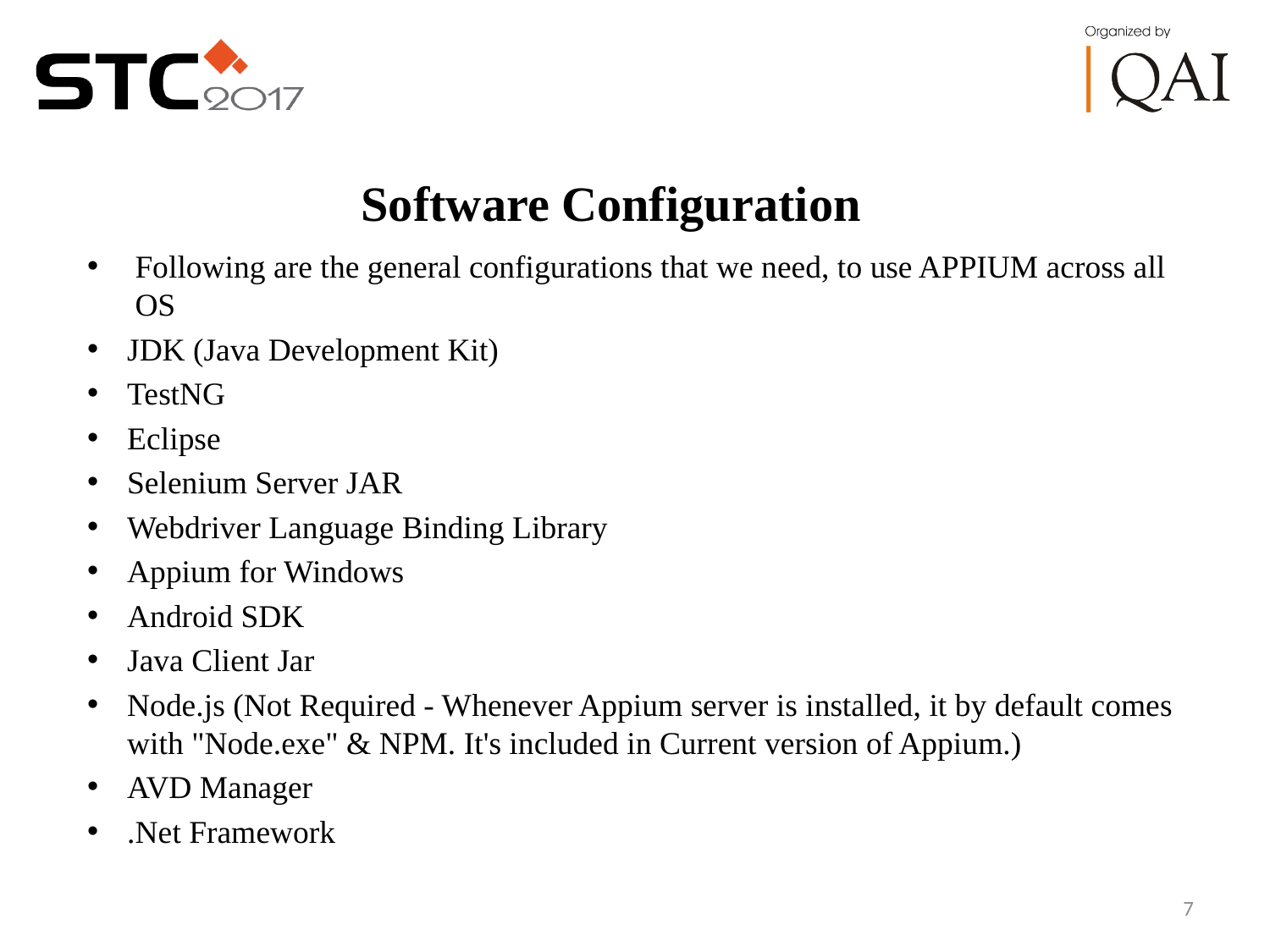

Software Configuration
Following are the general configurations that we need, to use APPIUM across all OS
JDK (Java Development Kit)
TestNG
Eclipse
Selenium Server JAR
Webdriver Language Binding Library
Appium for Windows
Android SDK
Java Client Jar
Node.js (Not Required - Whenever Appium server is installed, it by default comes with "Node.exe" & NPM. It's included in Current version of Appium.)
AVD Manager
.Net Framework

7